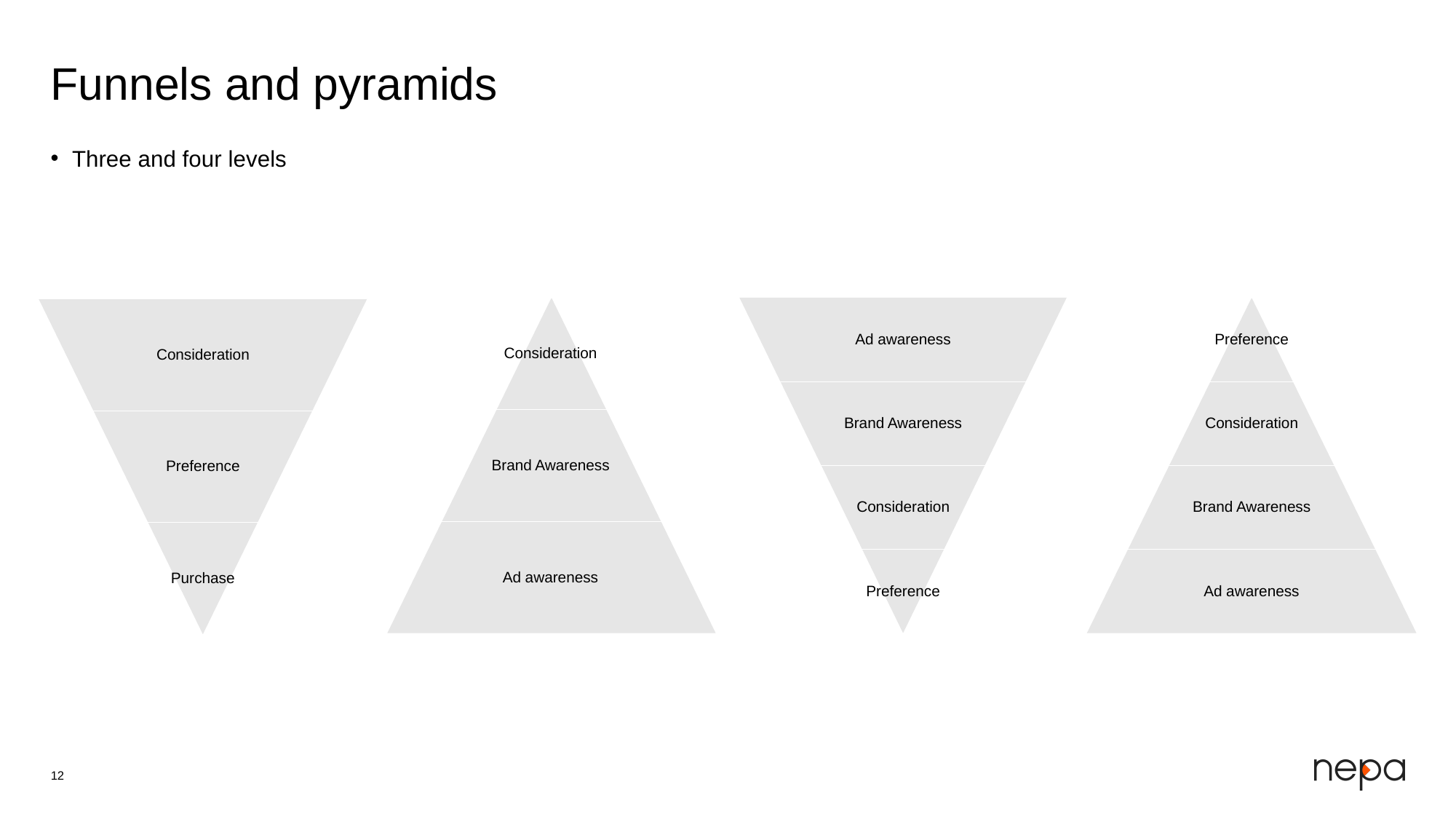

# Funnels and pyramids
Three and four levels
| Preference |
| --- |
| Consideration |
| Brand Awareness |
| Ad awareness |
| Consideration |
| --- |
| Brand Awareness |
| Ad awareness |
| Ad awareness |
| --- |
| Brand Awareness |
| Consideration |
| Preference |

| Consideration |
| --- |
| Preference |
| Purchase |

12